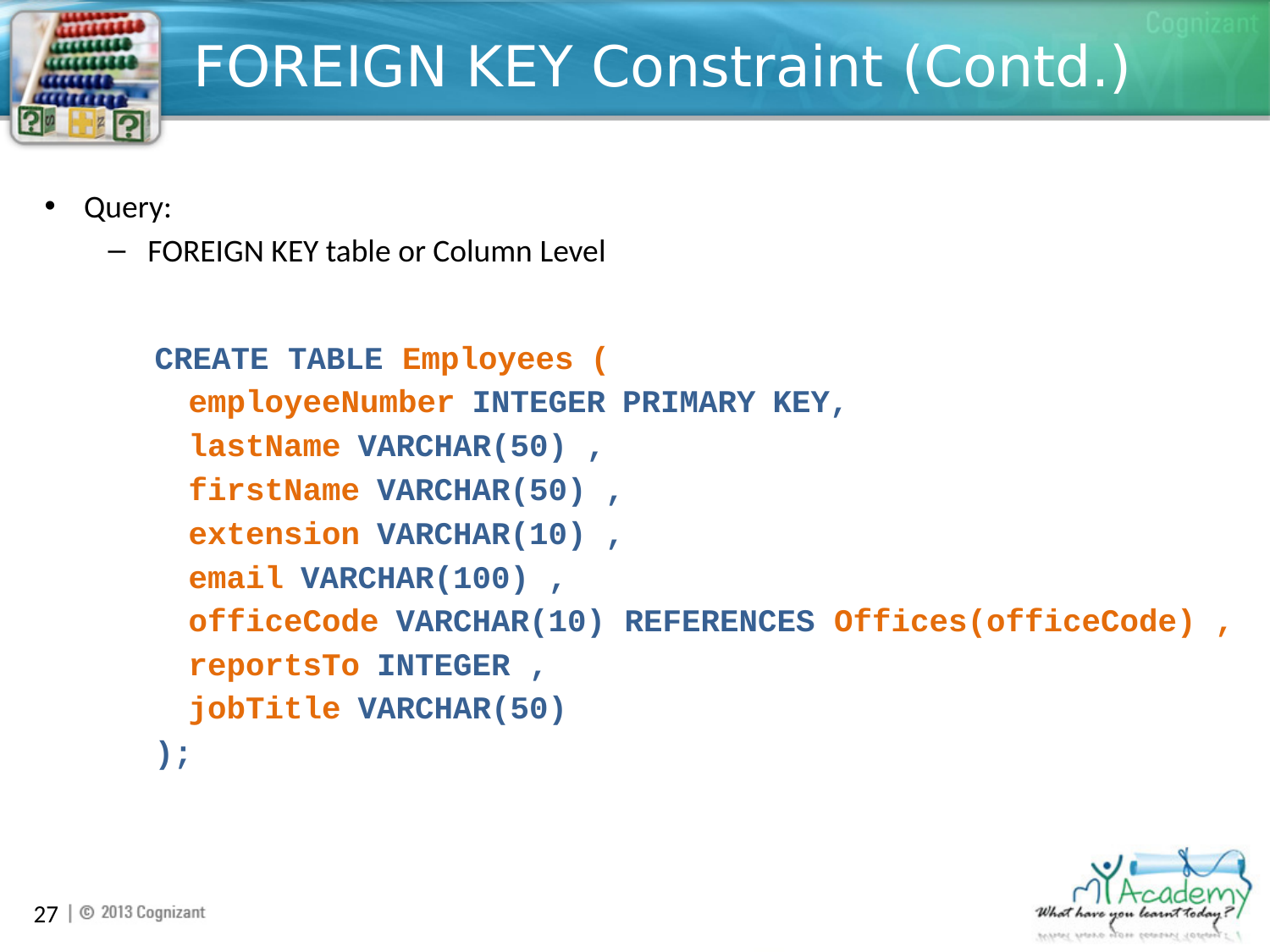

# FOREIGN KEY Constraint (Contd.)
Query:
FOREIGN KEY table or Column Level

CREATE TABLE Employees (
  employeeNumber INTEGER PRIMARY KEY,
  lastName VARCHAR(50) ,
  firstName VARCHAR(50) ,
  extension VARCHAR(10) ,
  email VARCHAR(100) ,
  officeCode VARCHAR(10) REFERENCES Offices(officeCode) ,
  reportsTo INTEGER ,
  jobTitle VARCHAR(50)
);

27